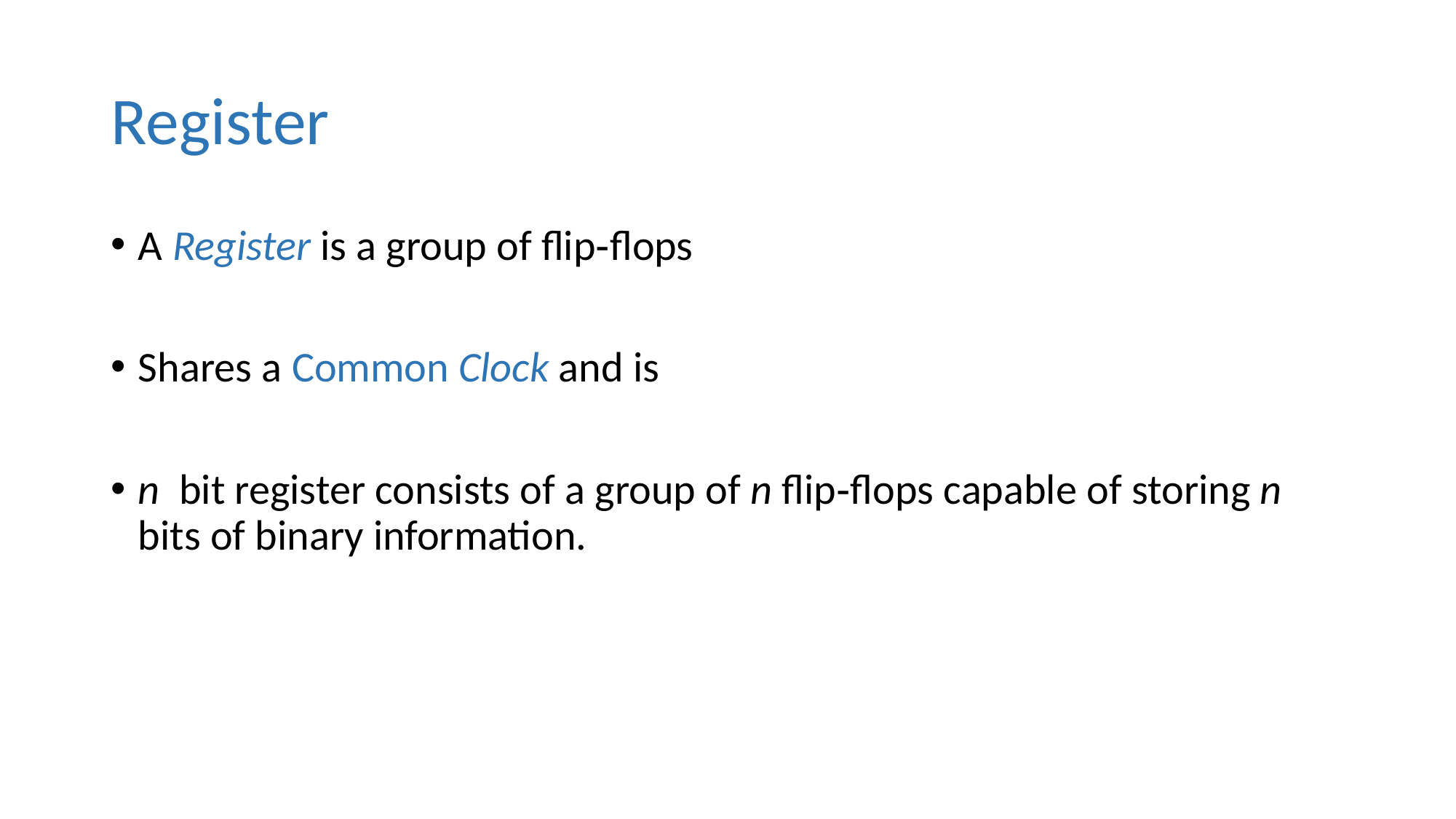

# Register
A Register is a group of flip‐flops

Shares a Common Clock and is

n  bit register consists of a group of n flip‐flops capable of storing n bits of binary information.